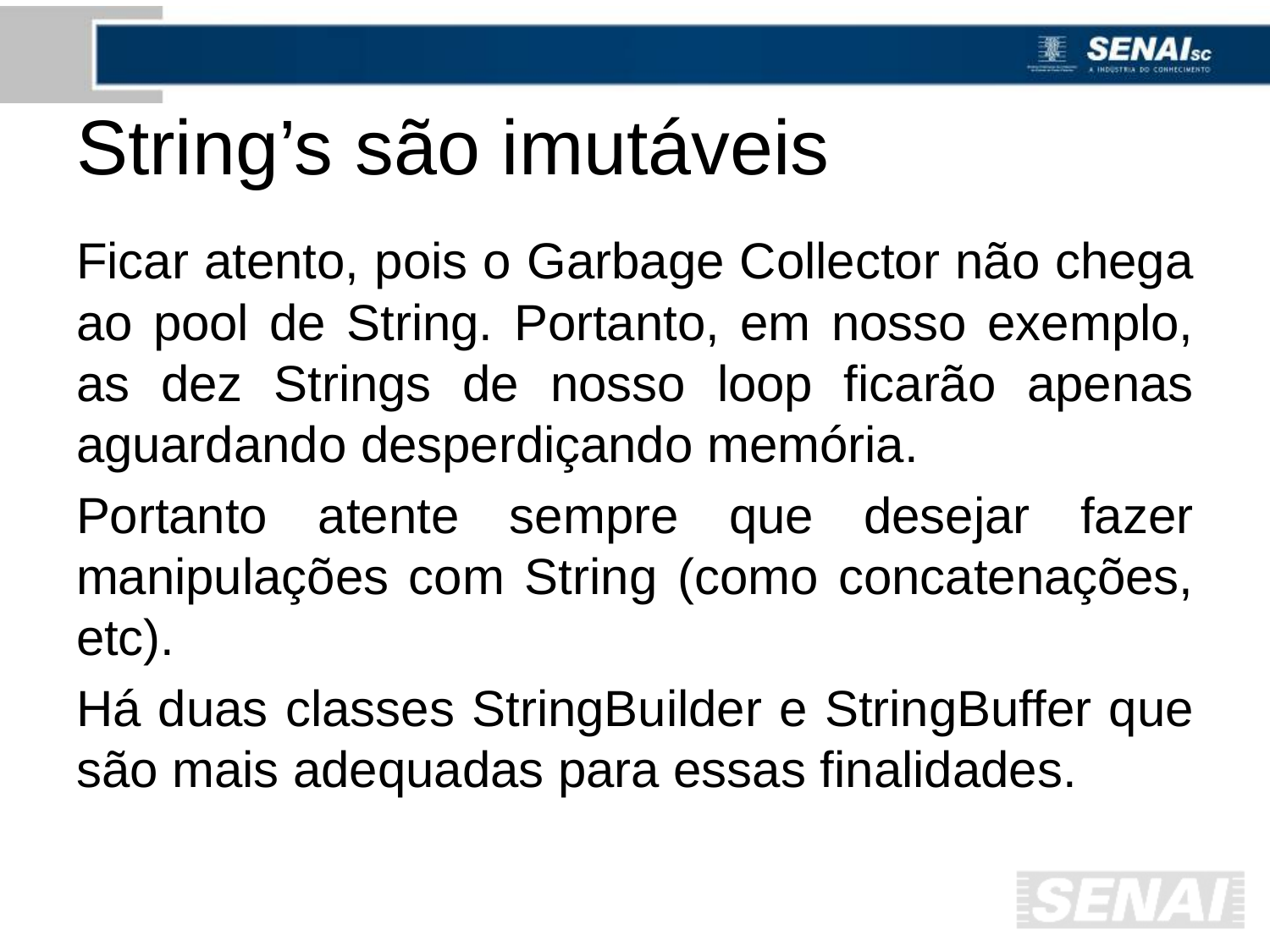

# String’s são imutáveis
Ficar atento, pois o Garbage Collector não chega ao pool de String. Portanto, em nosso exemplo, as dez Strings de nosso loop ficarão apenas aguardando desperdiçando memória.
Portanto atente sempre que desejar fazer manipulações com String (como concatenações, etc).
Há duas classes StringBuilder e StringBuffer que são mais adequadas para essas finalidades.